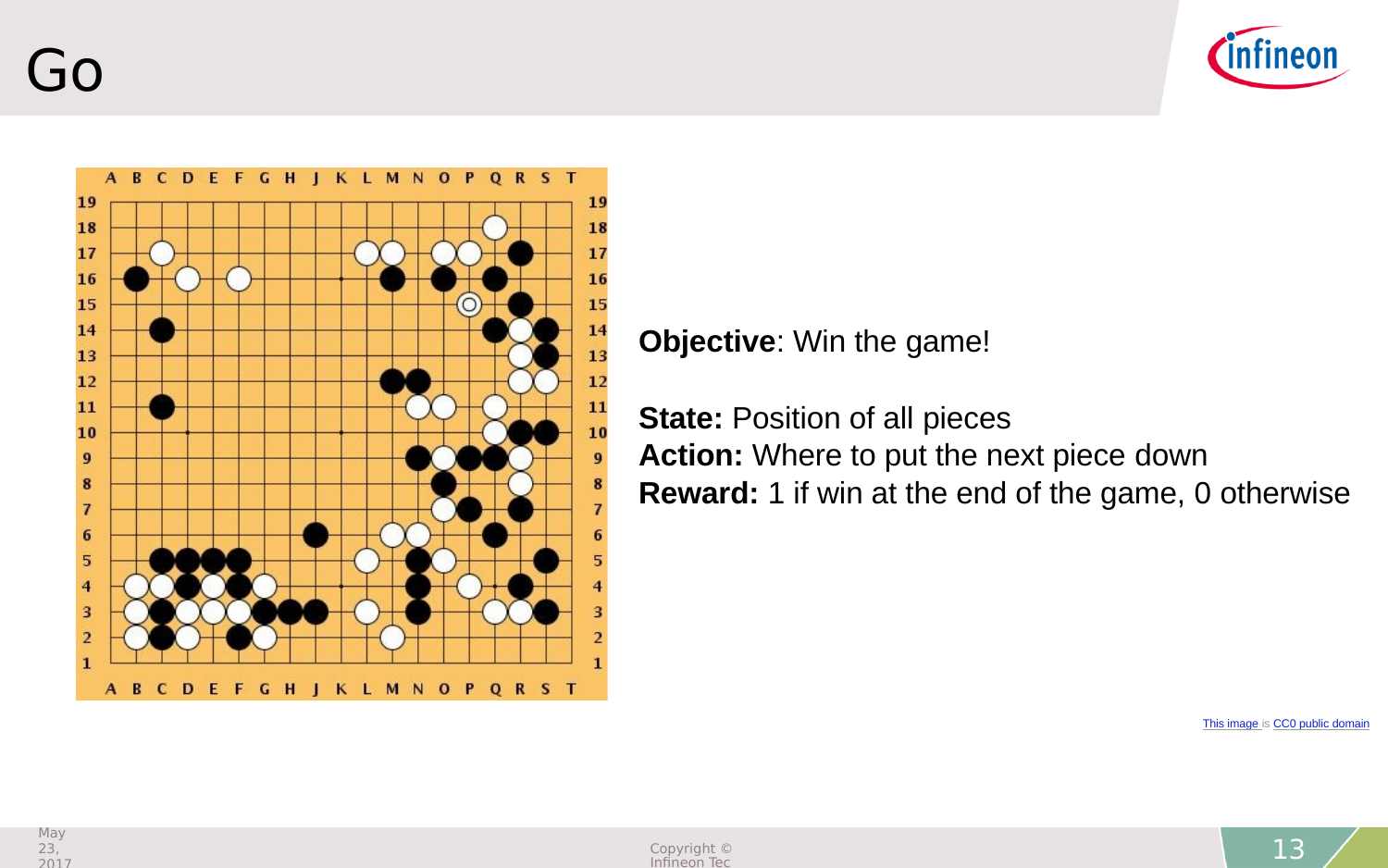

Go

Objective: Win the game!

State: Position of all pieces
Action: Where to put the next piece down
Reward: 1 if win at the end of the game, 0 otherwise
This image is CC0 public domain
Lecture 14 -
May 23, 2017
Copyright © Infineon Technologies AG 2018. All rights reserved.
13